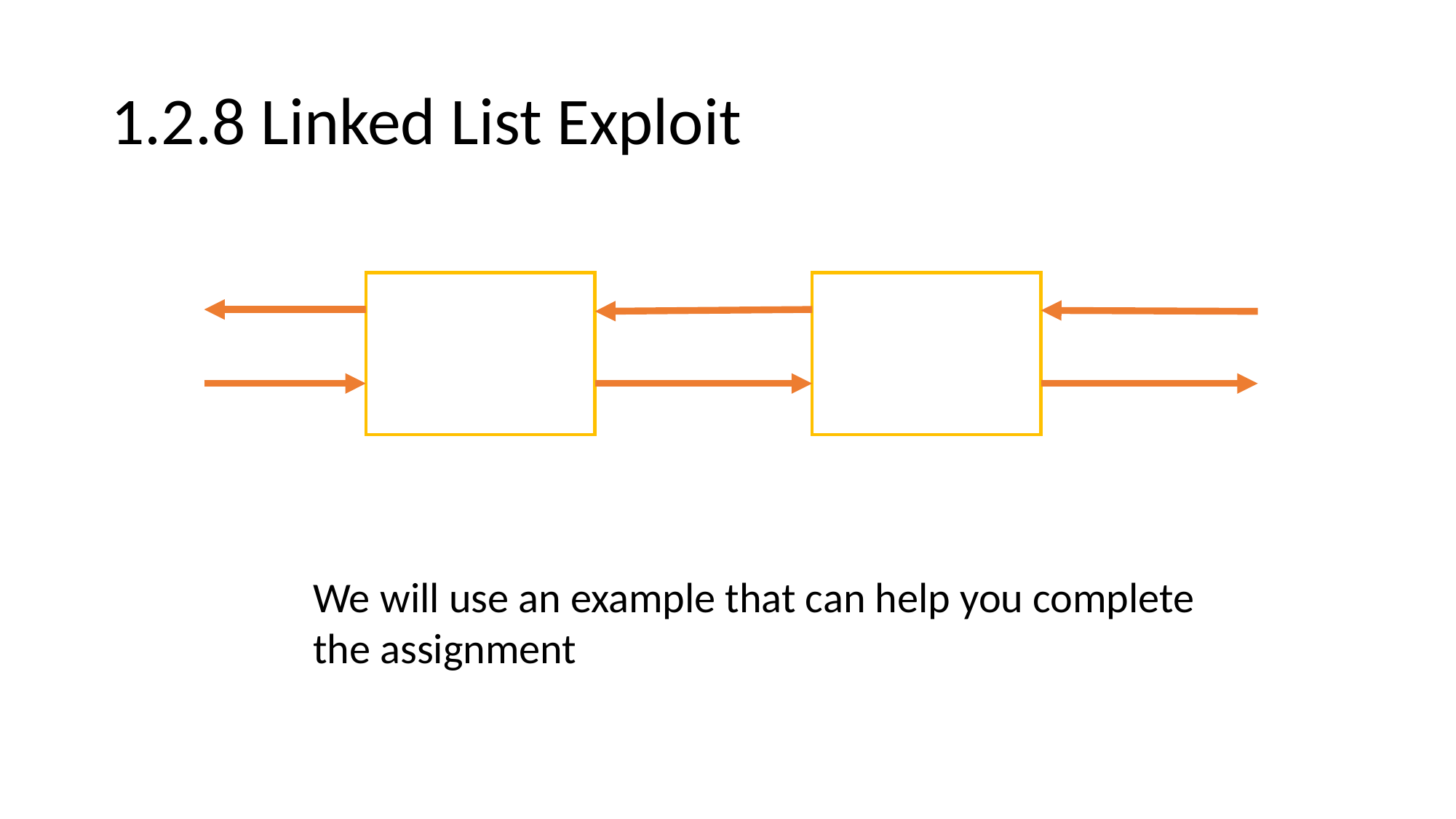

# 1.2.8 Linked List Exploit

We will use an example that can help you complete the assignment